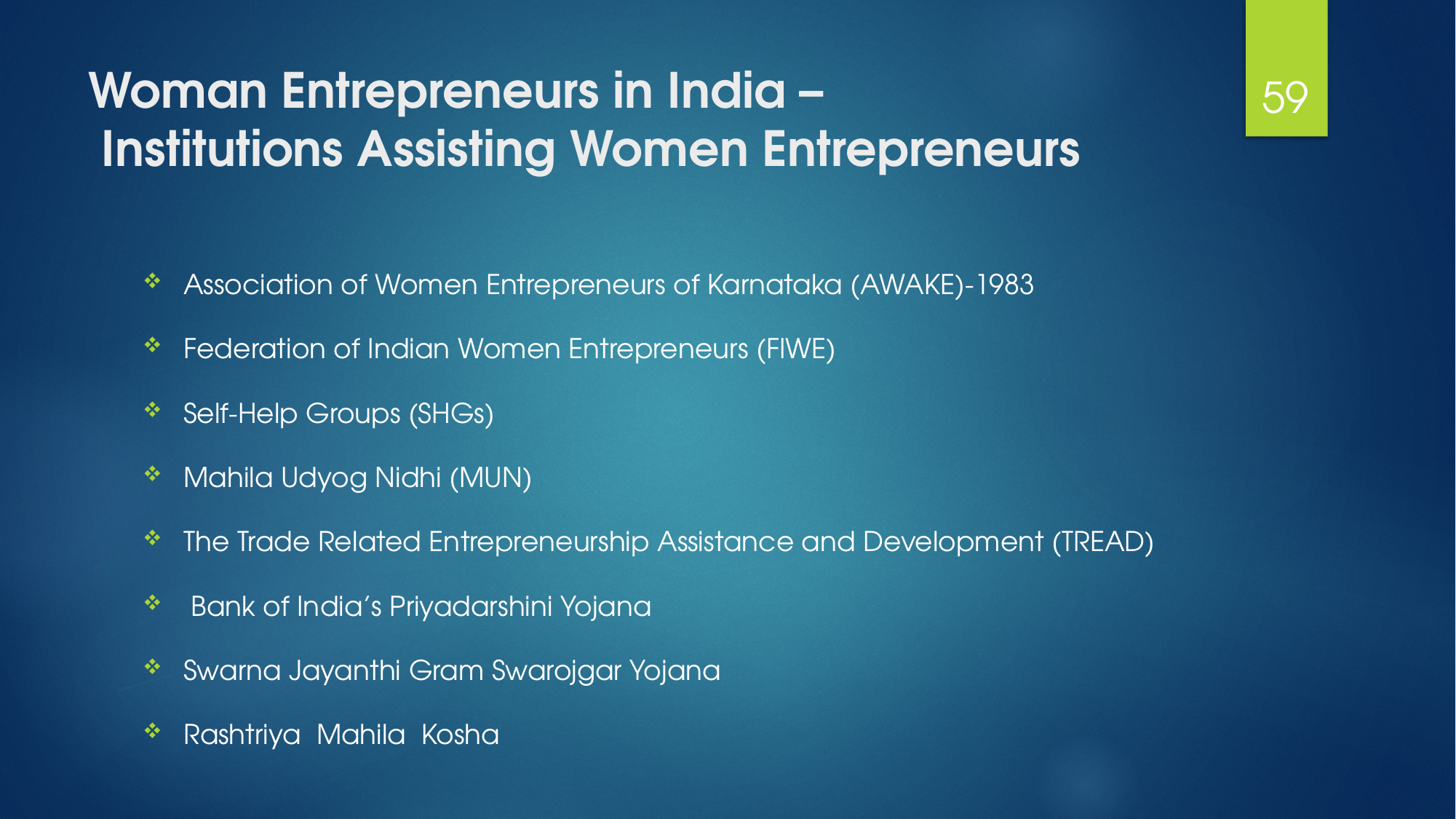

59
# Woman Entrepreneurs in India –  Institutions Assisting Women Entrepreneurs
Association of Women Entrepreneurs of Karnataka (AWAKE)-1983
Federation of Indian Women Entrepreneurs (FIWE)
Self-Help Groups (SHGs)
Mahila Udyog Nidhi (MUN)
The Trade Related Entrepreneurship Assistance and Development (TREAD)
 Bank of India’s Priyadarshini Yojana
Swarna Jayanthi Gram Swarojgar Yojana
Rashtriya  Mahila  Kosha